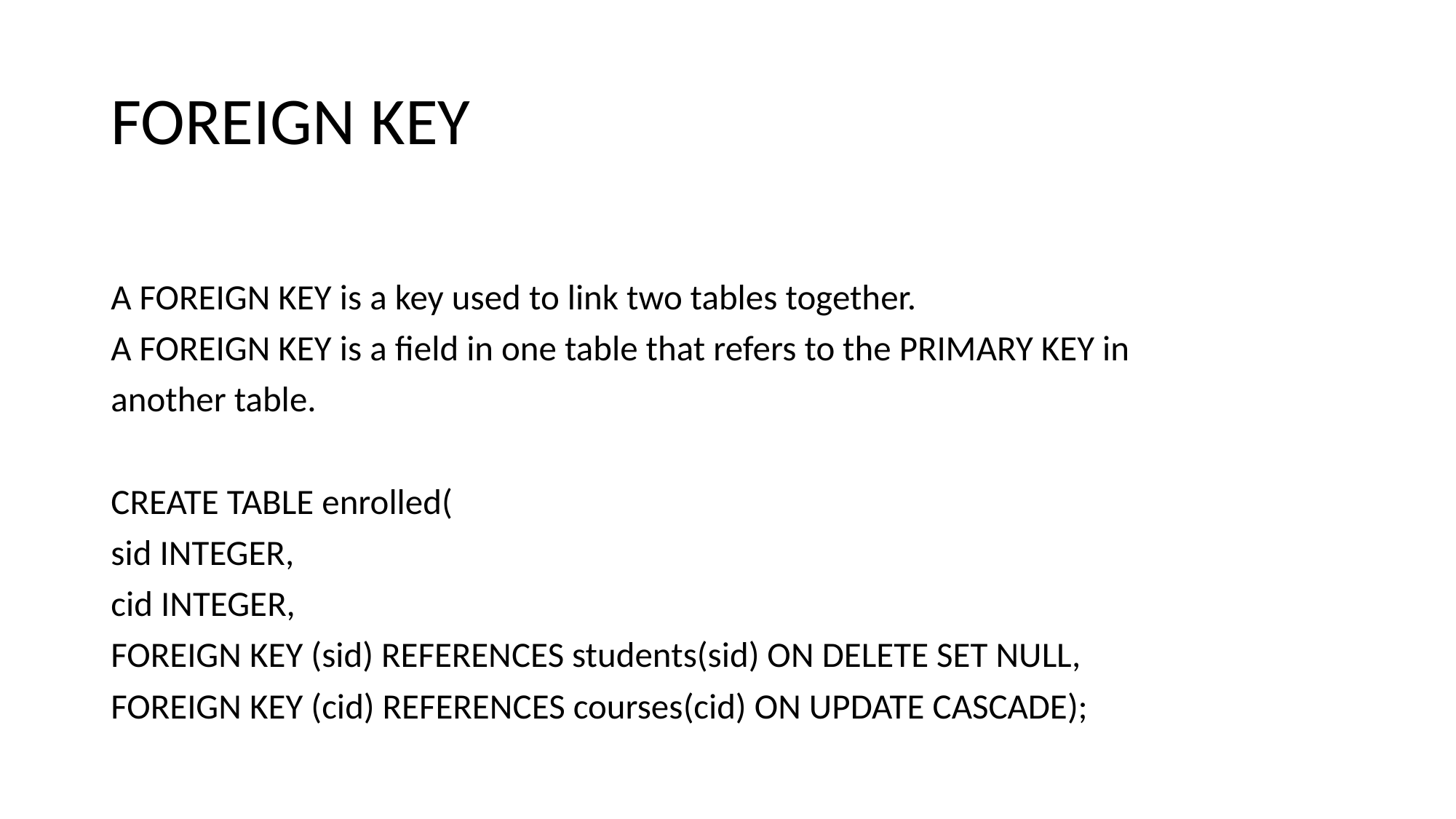

# FOREIGN KEY

A FOREIGN KEY is a key used to link two tables together.
A FOREIGN KEY is a field in one table that refers to the PRIMARY KEY in
another table.

CREATE TABLE enrolled(
sid INTEGER,
cid INTEGER,
FOREIGN KEY (sid) REFERENCES students(sid) ON DELETE SET NULL,
FOREIGN KEY (cid) REFERENCES courses(cid) ON UPDATE CASCADE);